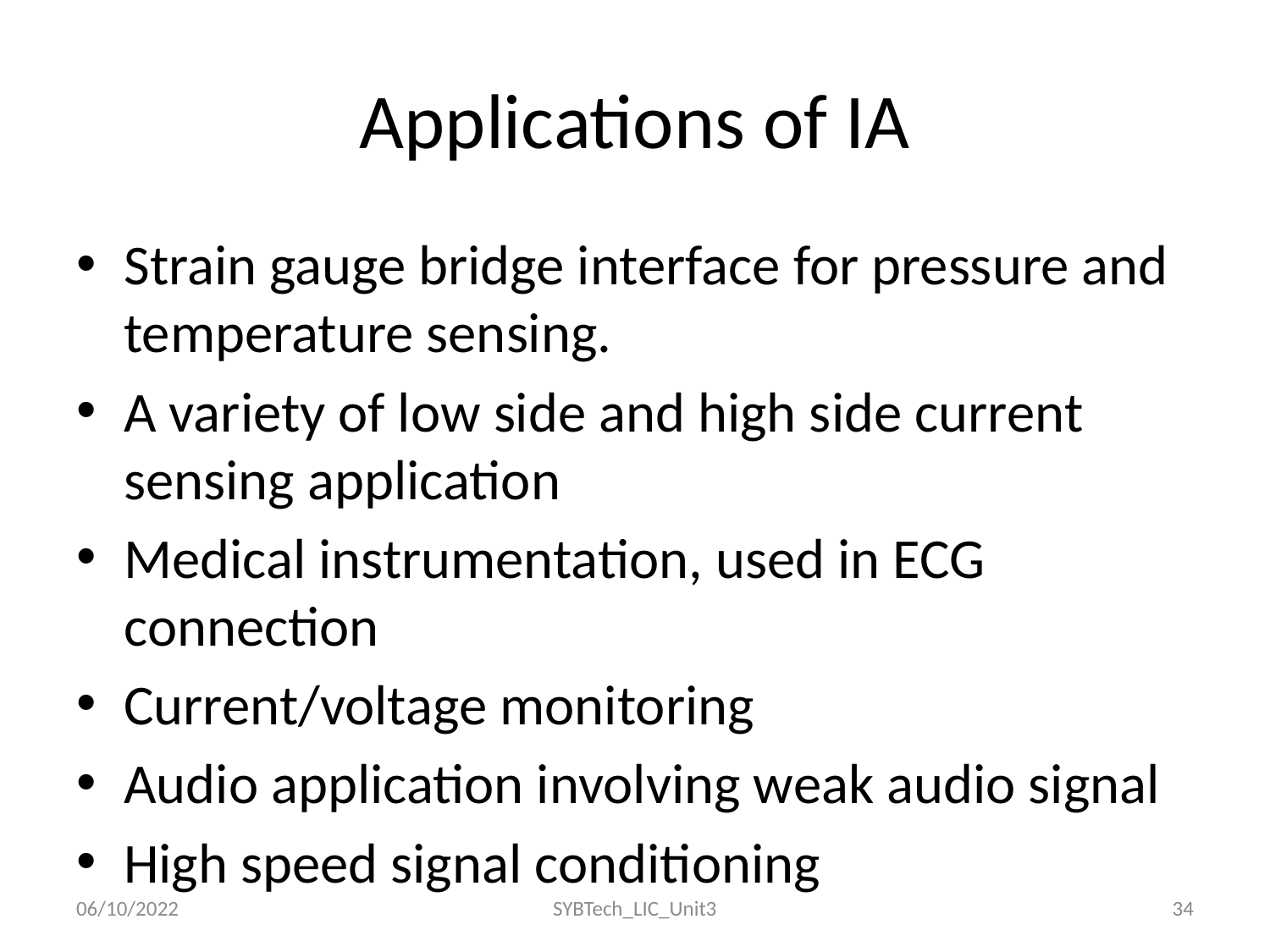

# Applications of IA
Strain gauge bridge interface for pressure and temperature sensing.
A variety of low side and high side current sensing application
Medical instrumentation, used in ECG connection
Current/voltage monitoring
Audio application involving weak audio signal
High speed signal conditioning

06/10/2022
SYBTech_LIC_Unit3
34